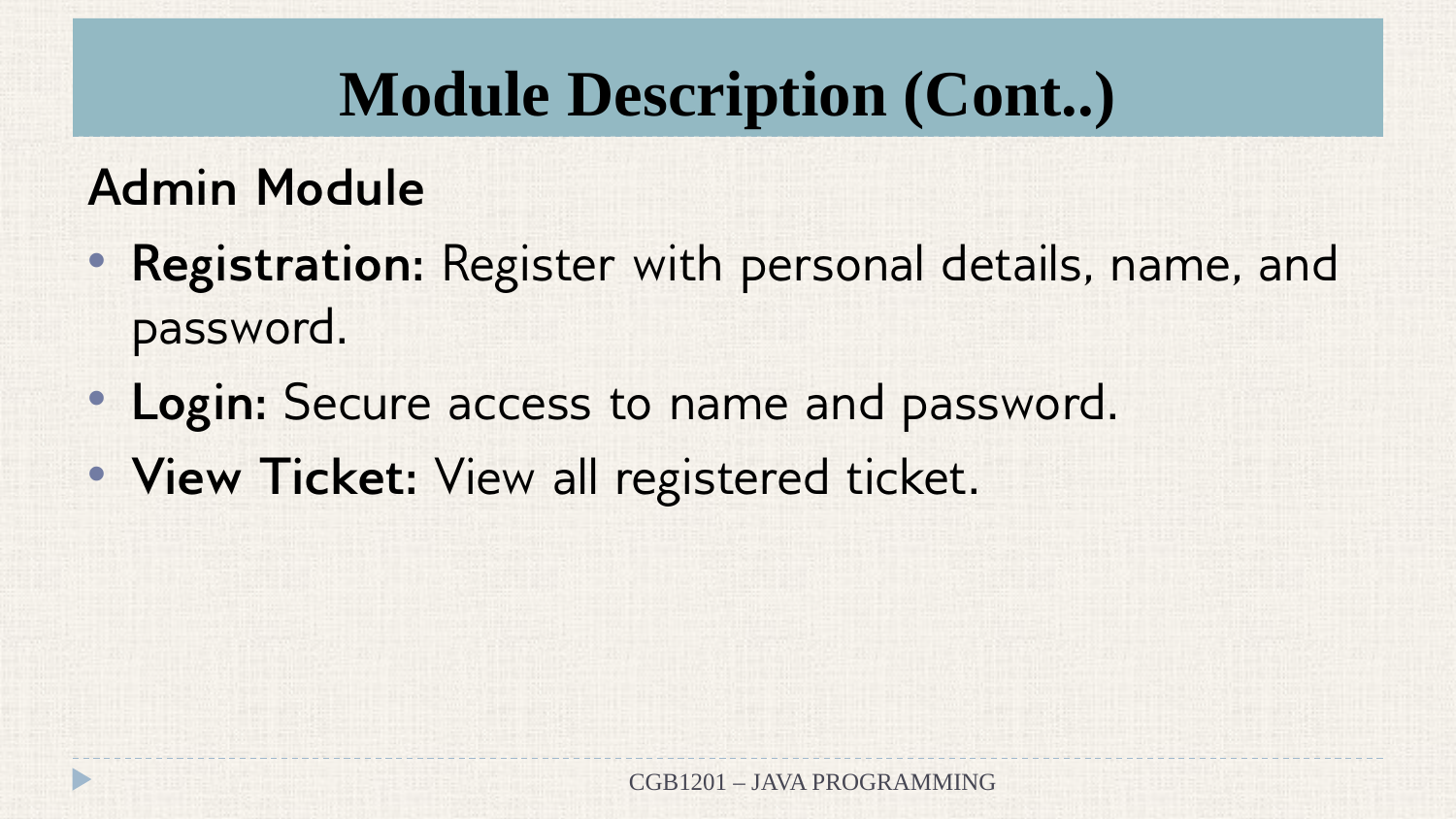

# Module Description (Cont..)
Admin Module
Registration: Register with personal details, name, and password.
Login: Secure access to name and password.
View Ticket: View all registered ticket.

10
CGB1201 – JAVA PROGRAMMING